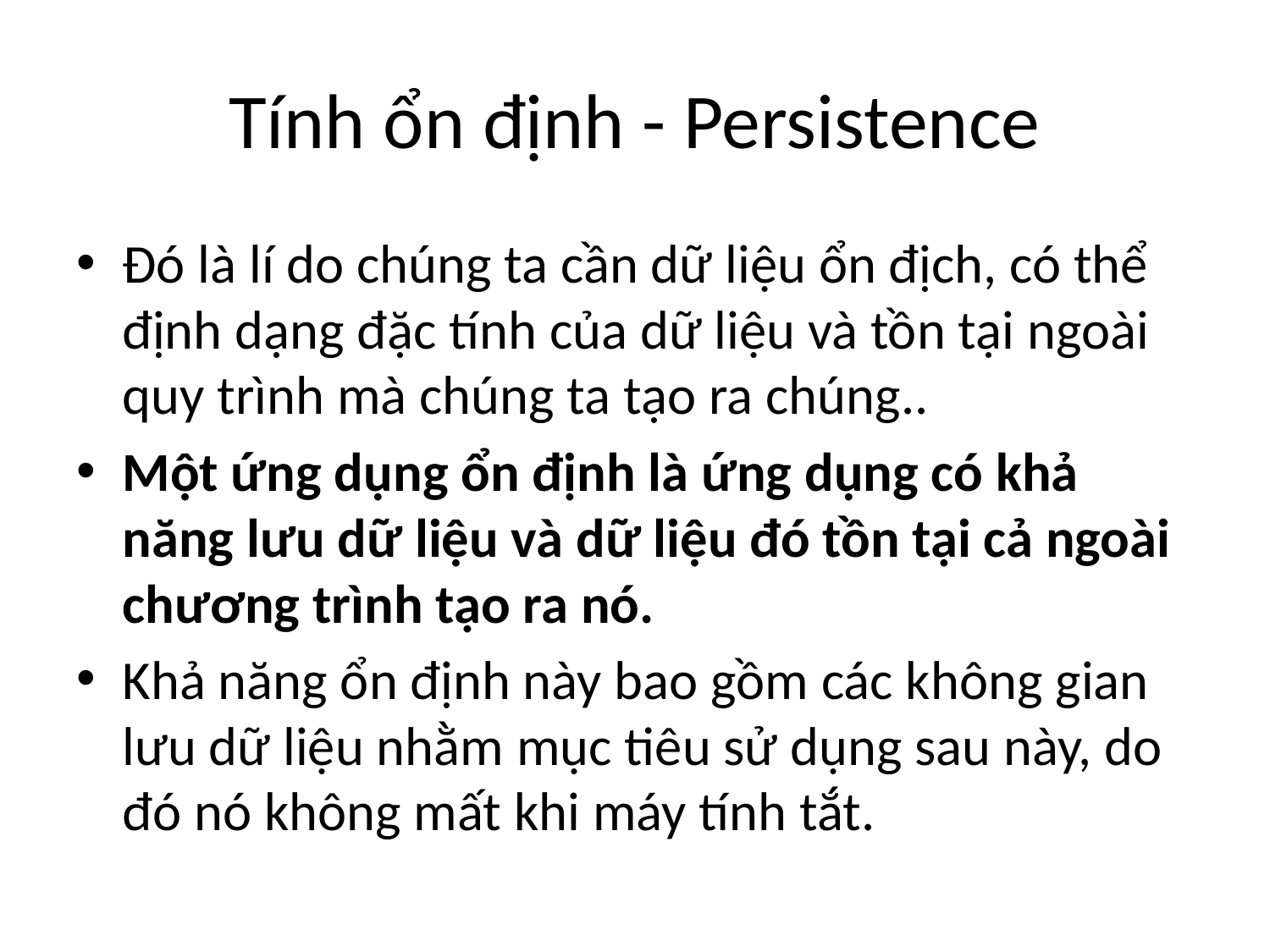

# Tính ổn định - Persistence
Đó là lí do chúng ta cần dữ liệu ổn địch, có thể định dạng đặc tính của dữ liệu và tồn tại ngoài quy trình mà chúng ta tạo ra chúng..
Một ứng dụng ổn định là ứng dụng có khả năng lưu dữ liệu và dữ liệu đó tồn tại cả ngoài chương trình tạo ra nó.
Khả năng ổn định này bao gồm các không gian lưu dữ liệu nhằm mục tiêu sử dụng sau này, do đó nó không mất khi máy tính tắt.